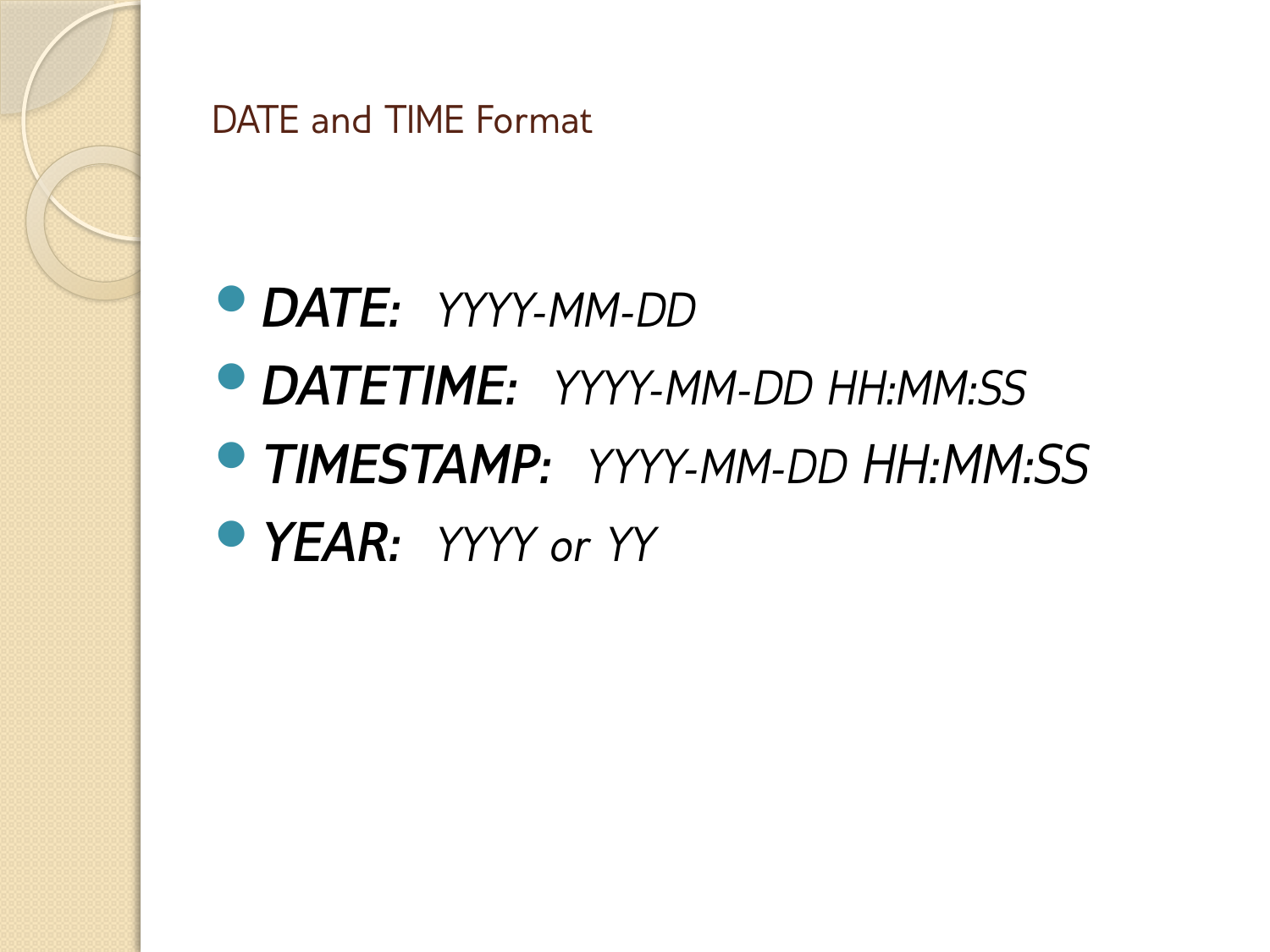

# DATE and TIME Format
DATE:  YYYY-MM-DD
DATETIME:  YYYY-MM-DD HH:MM:SS
TIMESTAMP:  YYYY-MM-DD HH:MM:SS
YEAR:  YYYY or YY